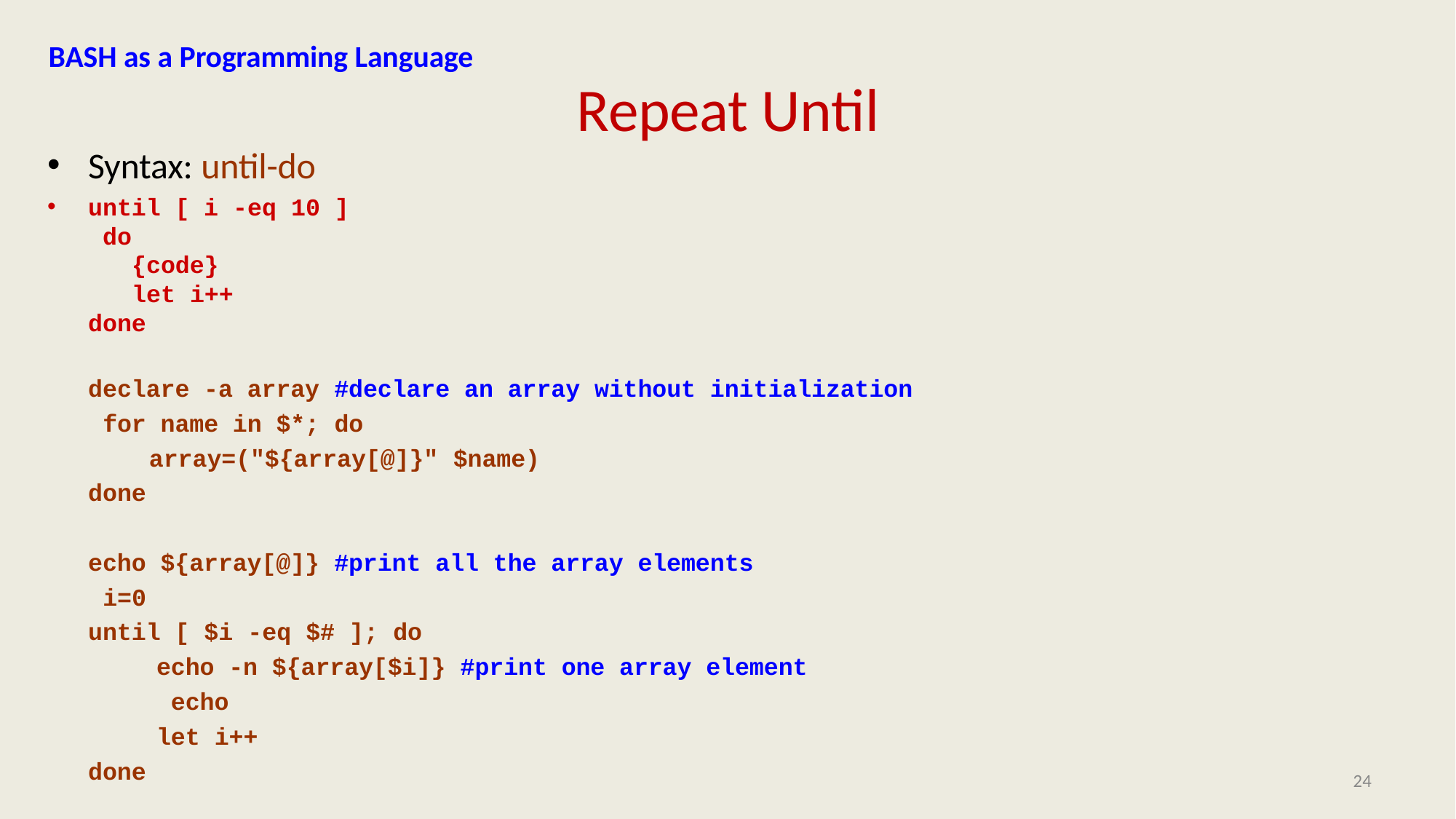

BASH as a Programming Language
# Repeat Until
Syntax: until-do
until [ i -eq 10 ]  do
{code}  let i++
done

declare -a array #declare an array without initialization  for name in $*; do
array=("${array[@]}" $name)
done
echo ${array[@]} #print all the array elements  i=0
until [ $i -eq $# ]; do
echo -n ${array[$i]} #print one array element  echo
let i++
done
24